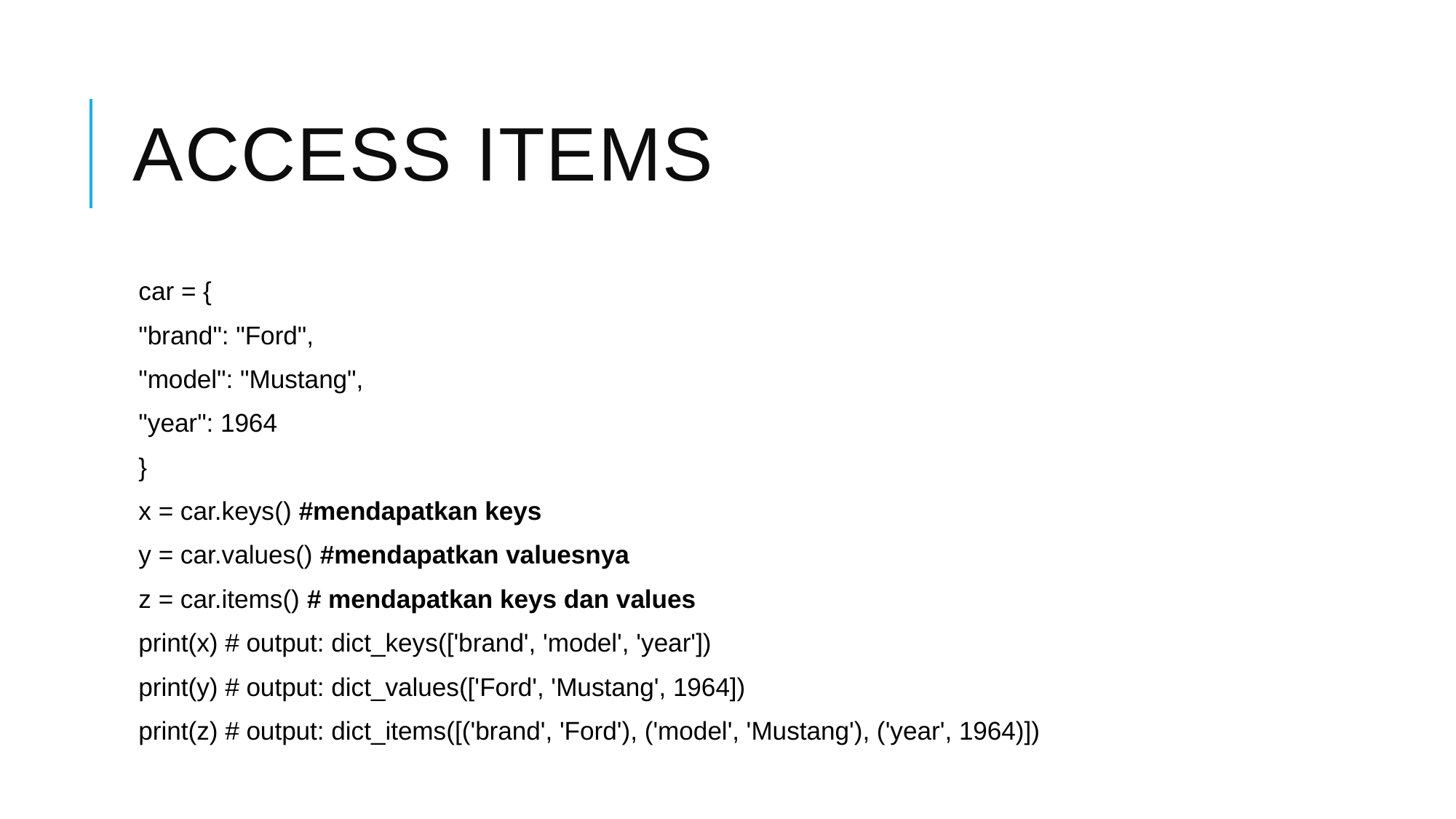

# Access items
car = {
"brand": "Ford",
"model": "Mustang",
"year": 1964
}
x = car.keys() #mendapatkan keys
y = car.values() #mendapatkan valuesnya
z = car.items() # mendapatkan keys dan values
print(x) # output: dict_keys(['brand', 'model', 'year'])
print(y) # output: dict_values(['Ford', 'Mustang', 1964])
print(z) # output: dict_items([('brand', 'Ford'), ('model', 'Mustang'), ('year', 1964)])